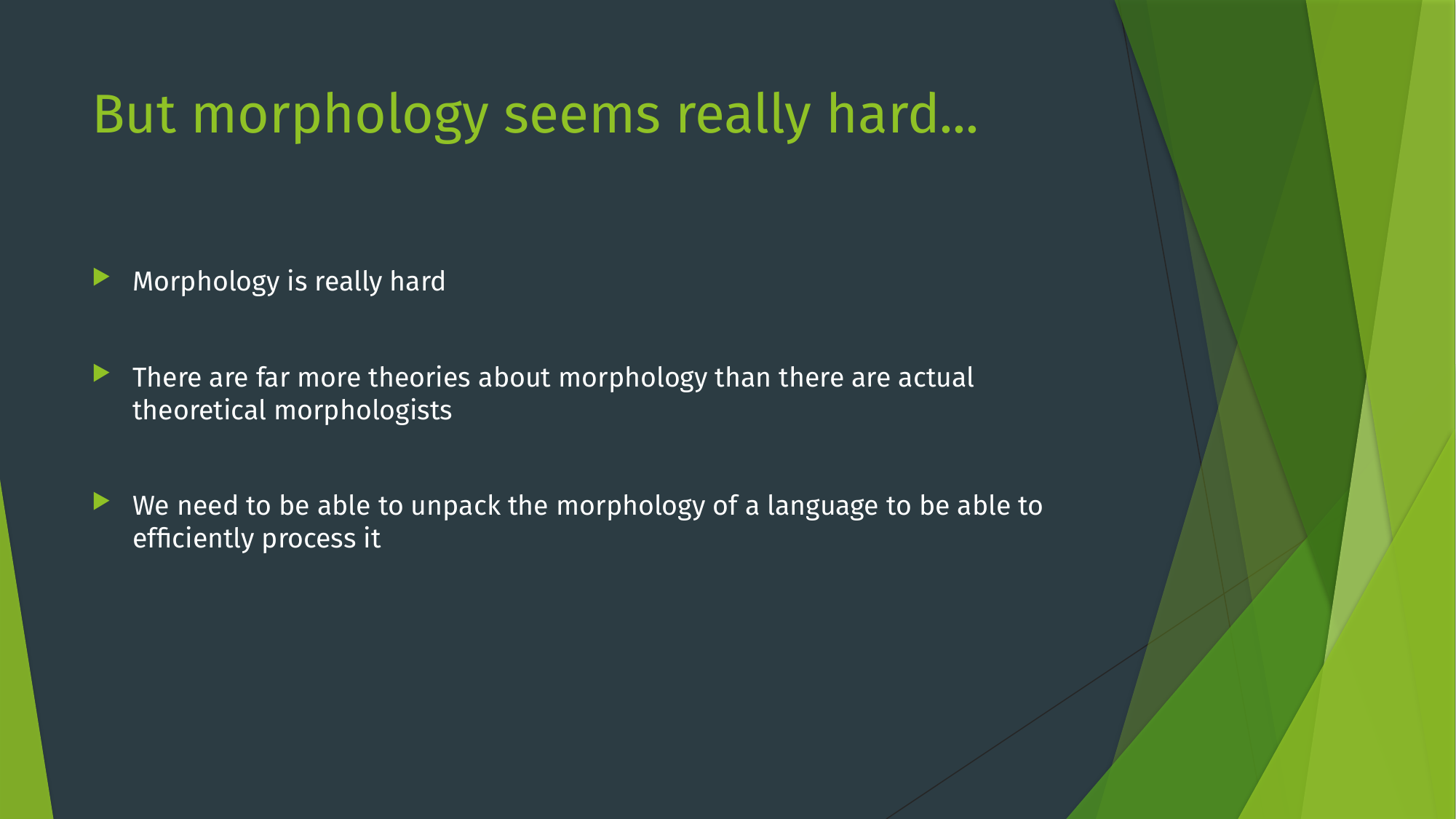

# But morphology seems really hard...
Morphology is really hard

There are far more theories about morphology than there are actual theoretical morphologists

We need to be able to unpack the morphology of a language to be able to efficiently process it